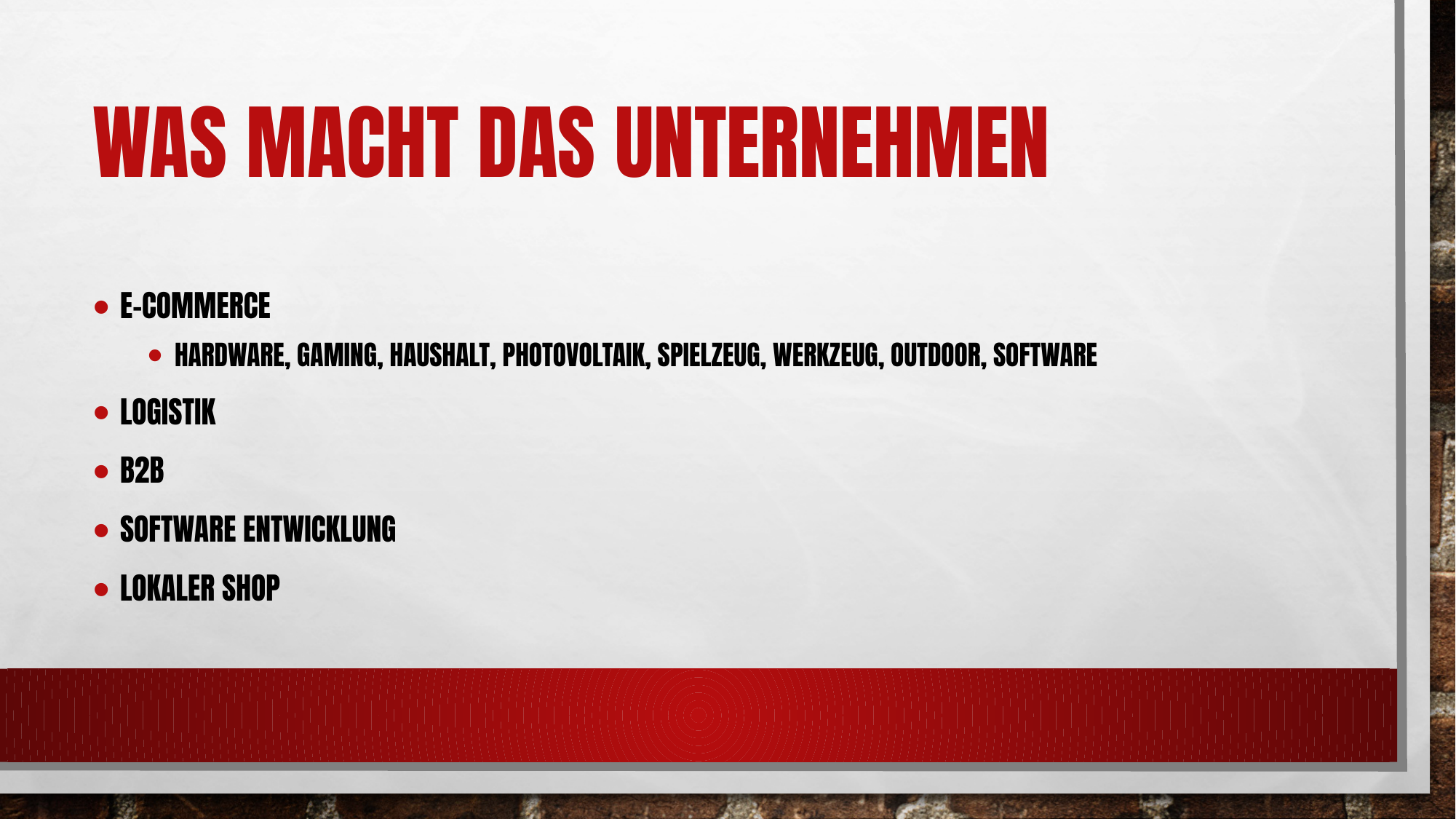

# Was macht das unternehmen
E-Commerce
Hardware, Gaming, Haushalt, Photovoltaik, Spielzeug, Werkzeug, Outdoor, Software
Logistik
B2B
Software Entwicklung
Lokaler Shop